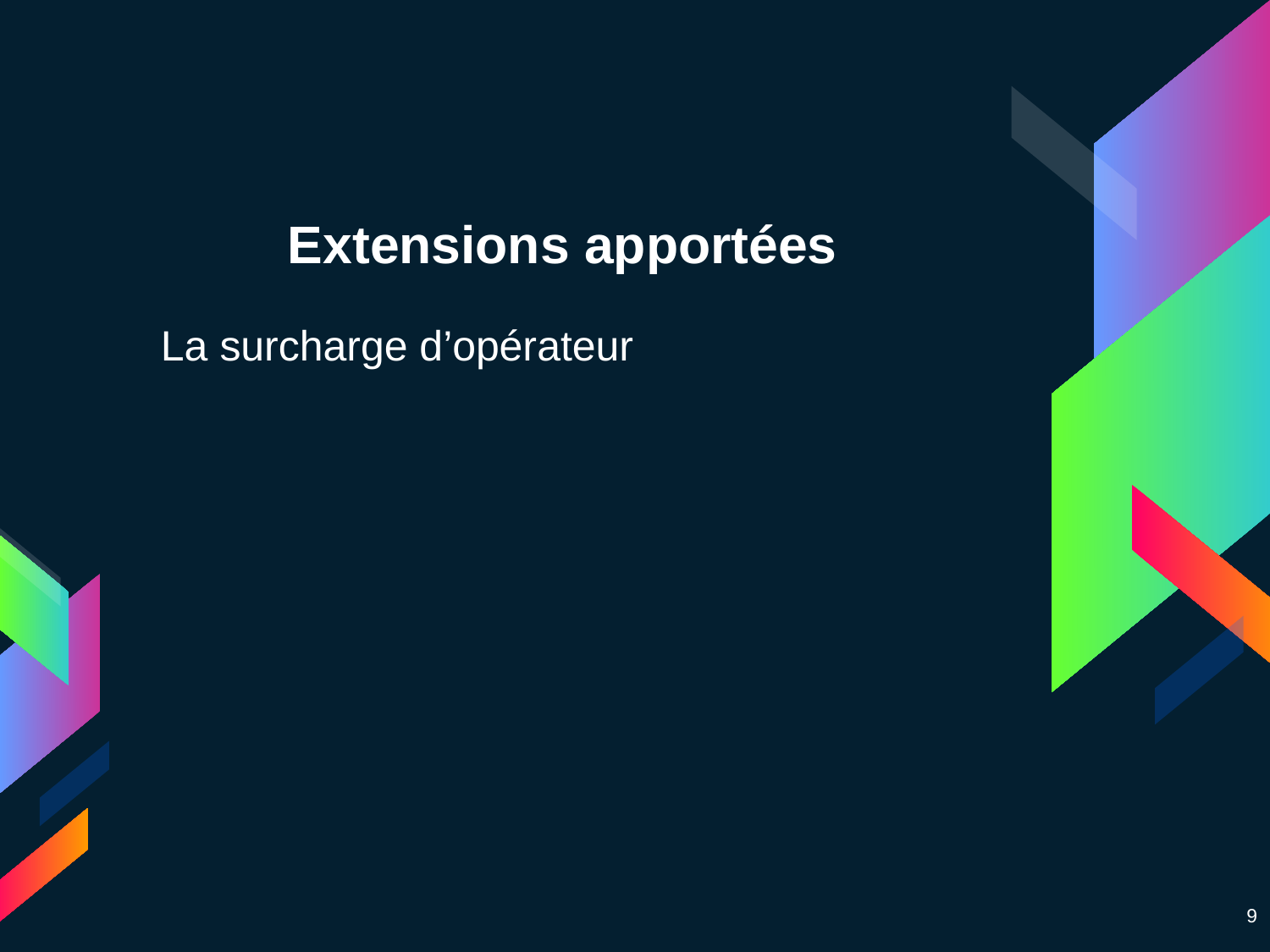

# Extensions apportées
La surcharge d’opérateur
9